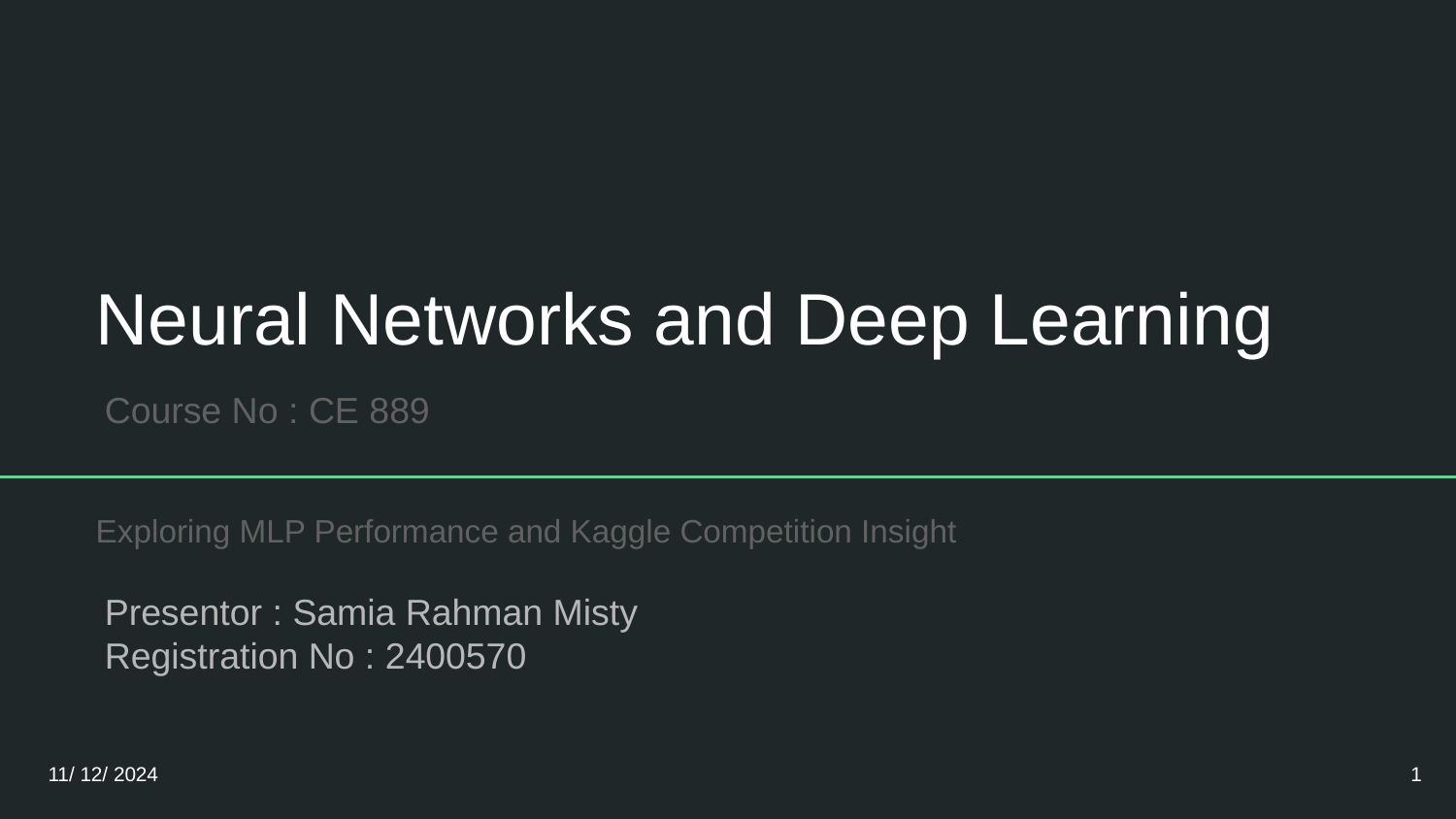

# Neural Networks and Deep Learning
Course No : CE 889
Exploring MLP Performance and Kaggle Competition Insight
Presentor : Samia Rahman Misty
Registration No : 2400570
1
11/ 12/ 2024